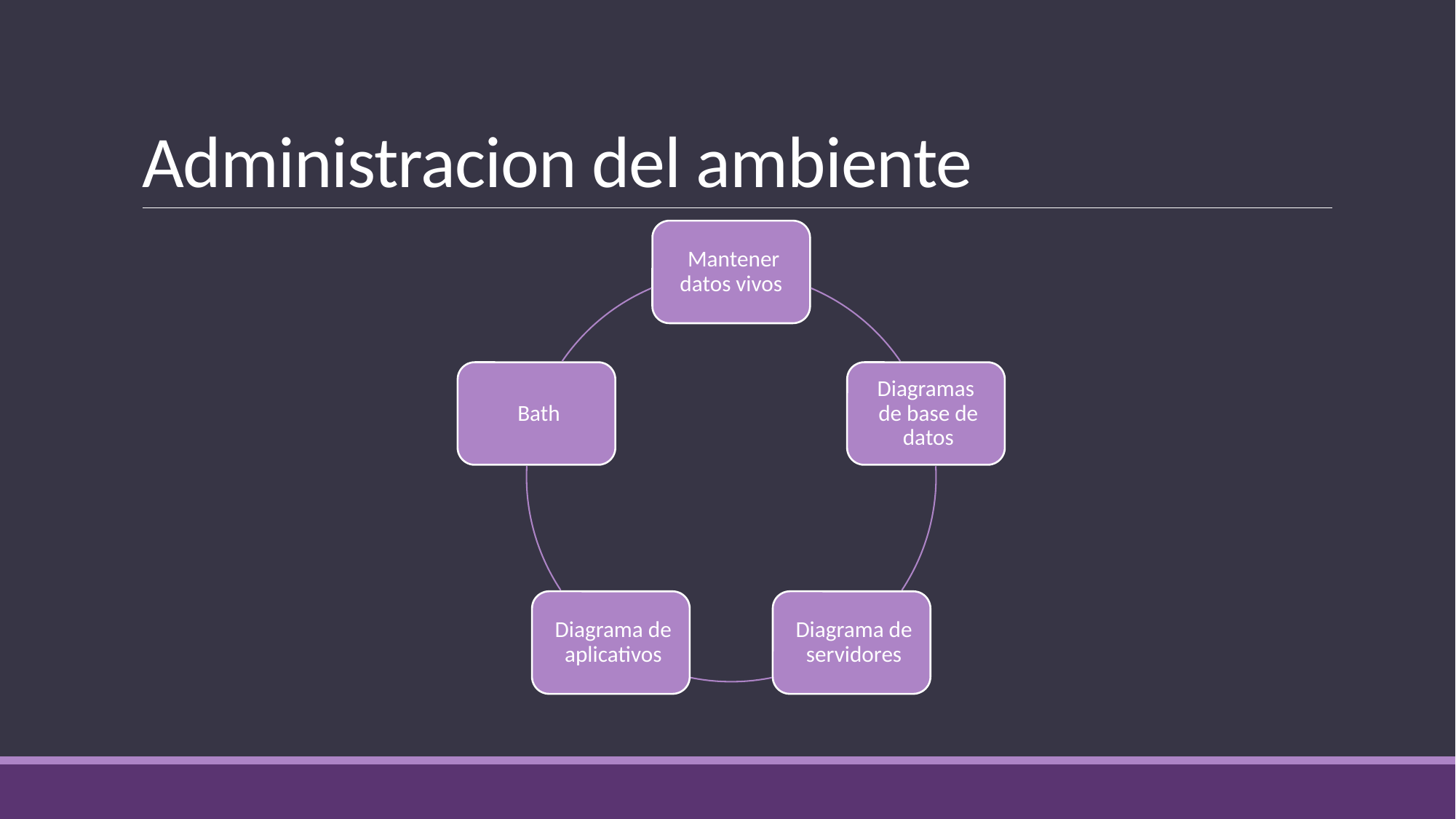

# Administracion del ambiente
Mantener datos vivos
Diagramas  de base de datos
Diagrama de servidores
Diagrama de aplicativos
Bath